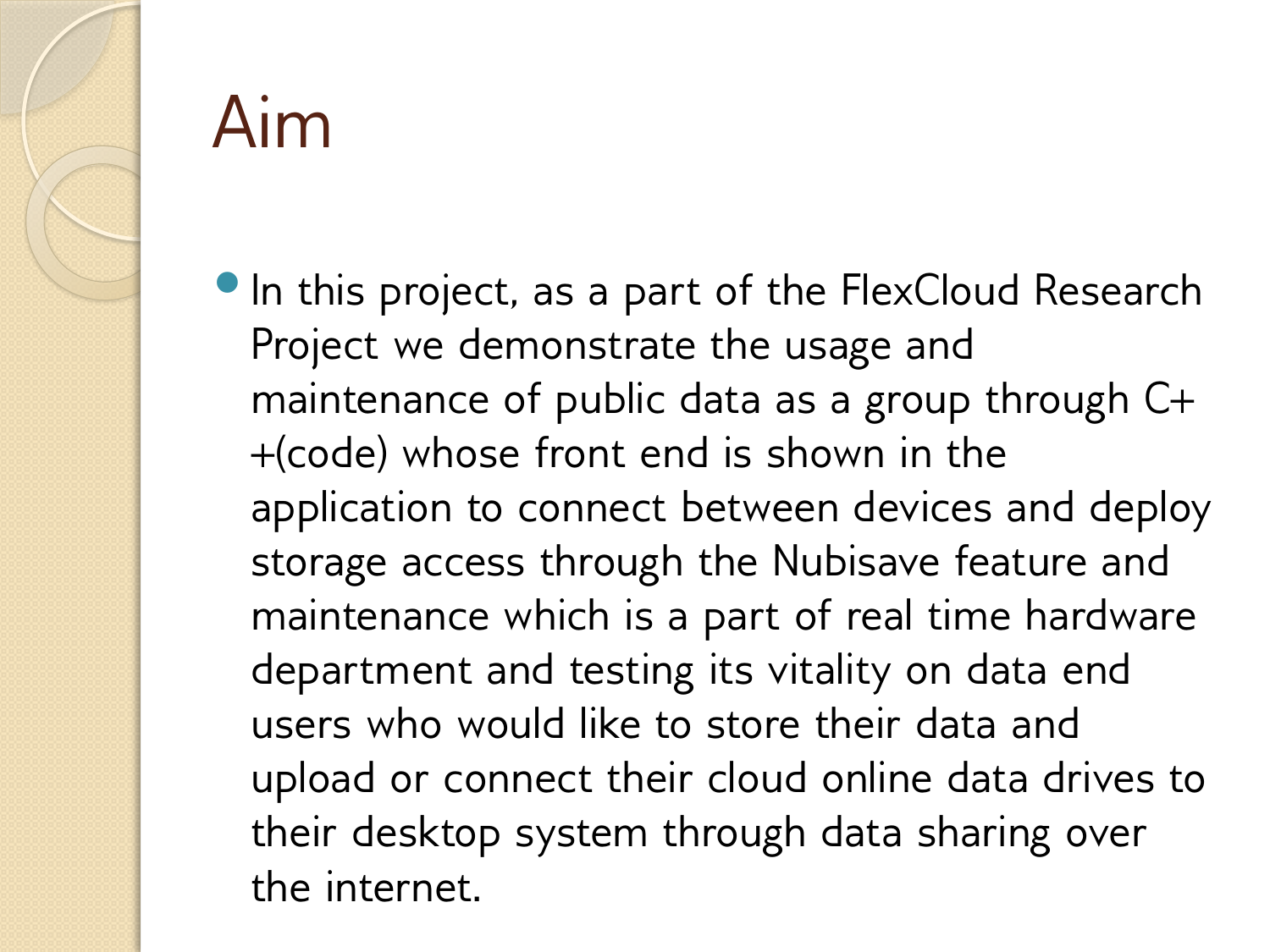

# Aim
In this project, as a part of the FlexCloud Research Project we demonstrate the usage and maintenance of public data as a group through C++(code) whose front end is shown in the application to connect between devices and deploy storage access through the Nubisave feature and maintenance which is a part of real time hardware department and testing its vitality on data end users who would like to store their data and upload or connect their cloud online data drives to their desktop system through data sharing over the internet.